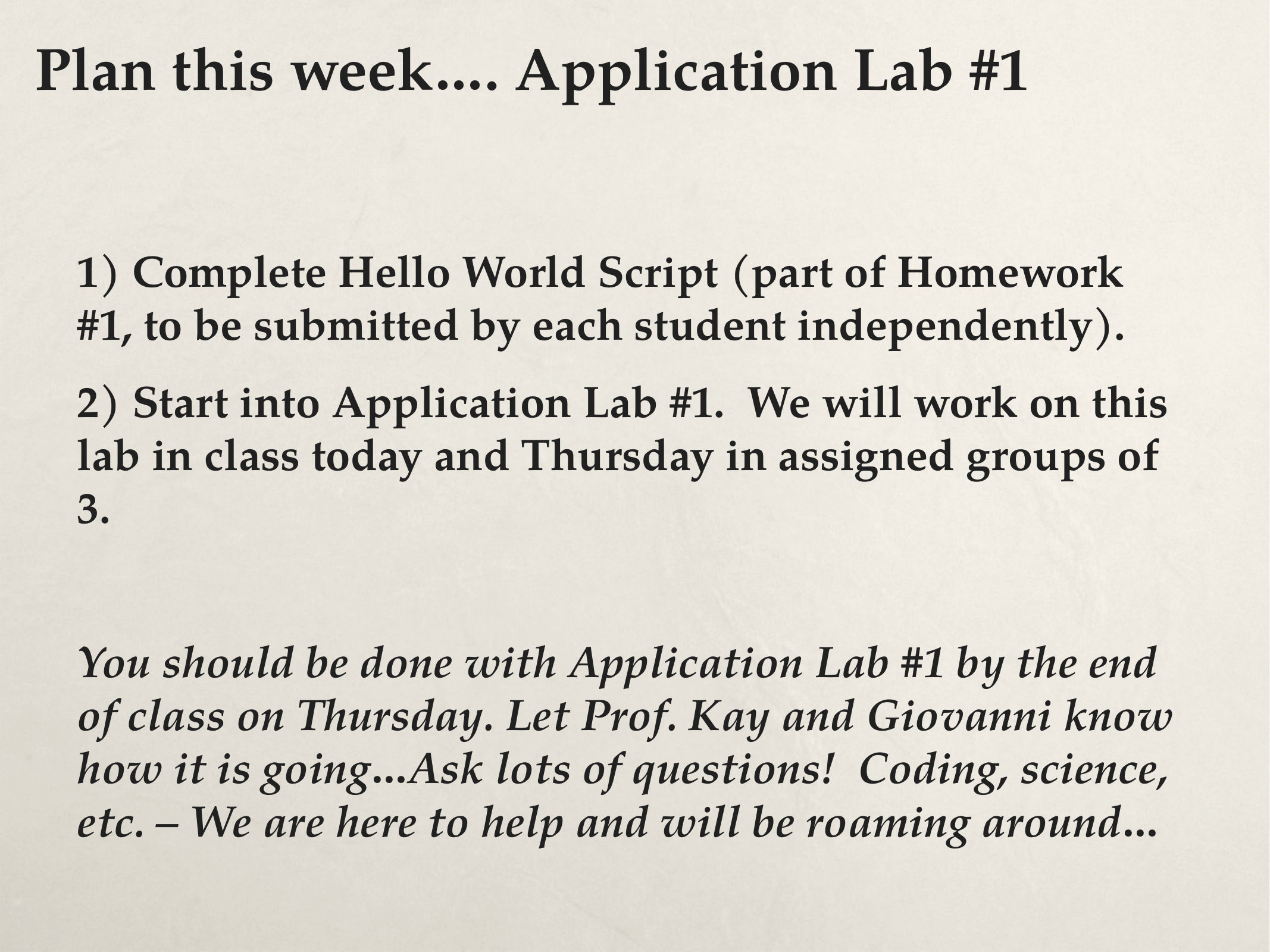

Plan this week…. Application Lab #1
1) Complete Hello World Script (part of Homework #1, to be submitted by each student independently).
2) Start into Application Lab #1.  We will work on this lab in class today and Thursday in assigned groups of 3.

You should be done with Application Lab #1 by the end of class on Thursday. Let Prof. Kay and Giovanni know how it is going…Ask lots of questions!  Coding, science, etc. – We are here to help and will be roaming around…